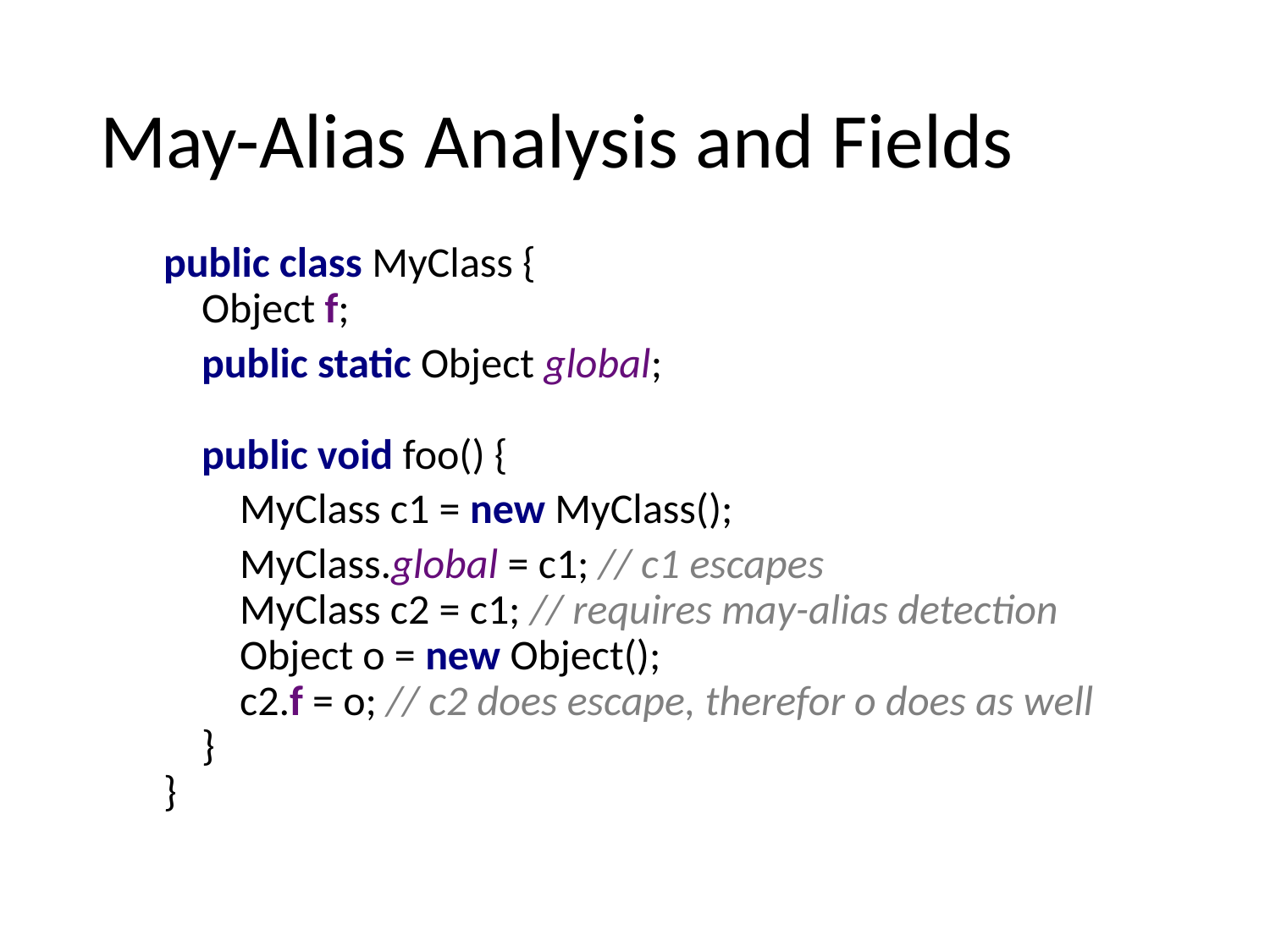

# May-Alias Analysis and Fields
public class MyClass {
    Object f;
    public static Object global;
    public void foo() {
        MyClass c1 = new MyClass();
        MyClass.global = c1; // c1 escapes
        MyClass c2 = c1; // requires may-alias detection
        Object o = new Object();
        c2.f = o; // c2 does escape, therefor o does as well
    }
}